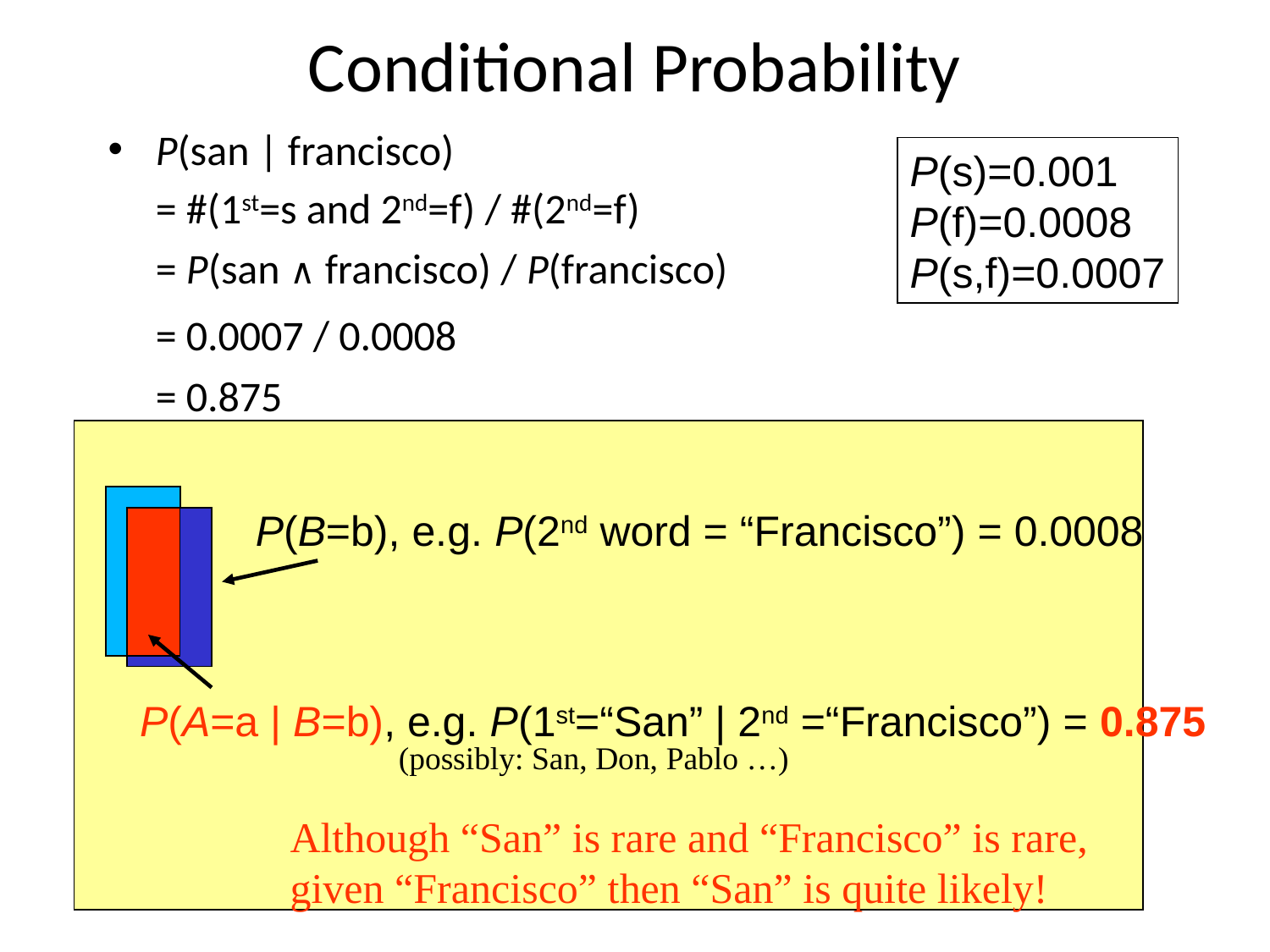

# Conditional Probability
P(san | francisco)
	= #(1st=s and 2nd=f) / #(2nd=f)
	= P(san ∧ francisco) / P(francisco)
	= 0.0007 / 0.0008
	= 0.875
P(s)=0.001
P(f)=0.0008
P(s,f)=0.0007

A
P(B=b), e.g. P(2nd word = “Francisco”) = 0.0008

P(A=a | B=b), e.g. P(1st=“San” | 2nd =“Francisco”) = 0.875
(possibly: San, Don, Pablo …)‏
Although “San” is rare and “Francisco” is rare,
given “Francisco” then “San” is quite likely!